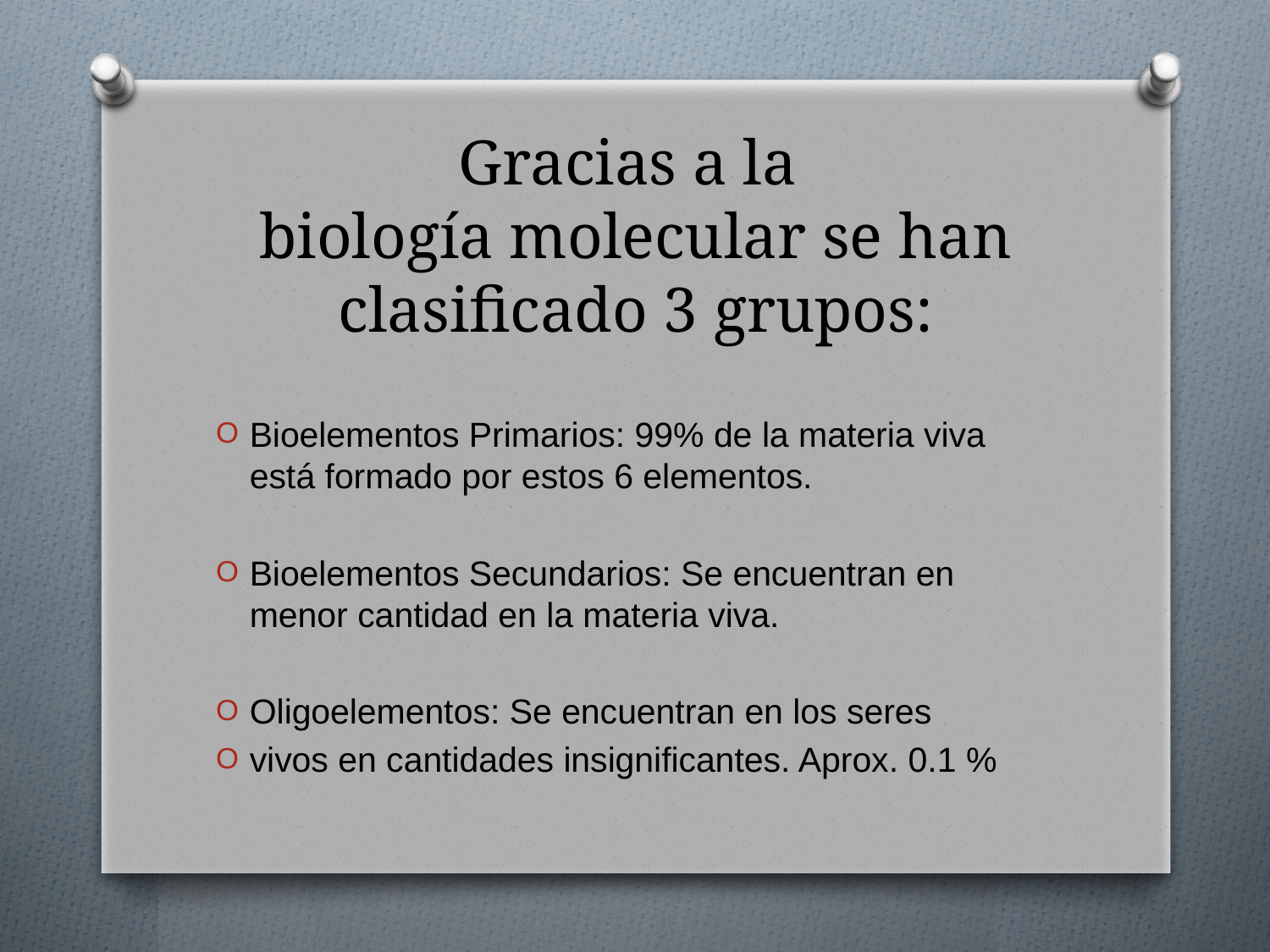

# Gracias a la biología molecular se han clasificado 3 grupos:
Bioelementos Primarios: 99% de la materia viva está formado por estos 6 elementos.

Bioelementos Secundarios: Se encuentran en menor cantidad en la materia viva.

Oligoelementos: Se encuentran en los seres
vivos en cantidades insignificantes. Aprox. 0.1 %